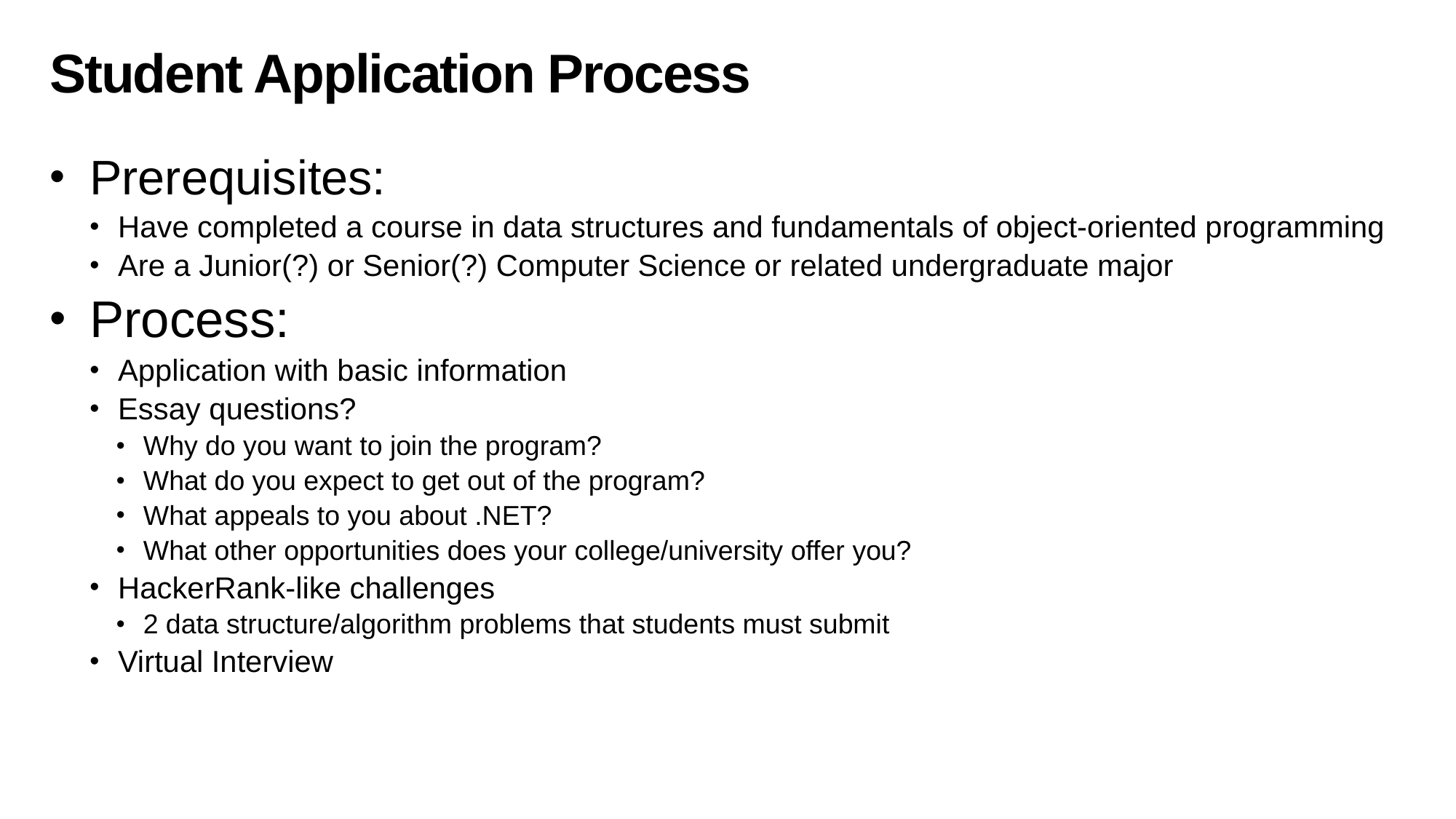

# Student Application Process
Prerequisites:
Have completed a course in data structures and fundamentals of object-oriented programming
Are a Junior(?) or Senior(?) Computer Science or related undergraduate major
Process:
Application with basic information
Essay questions?
Why do you want to join the program?
What do you expect to get out of the program?
What appeals to you about .NET?
What other opportunities does your college/university offer you?
HackerRank-like challenges
2 data structure/algorithm problems that students must submit
Virtual Interview